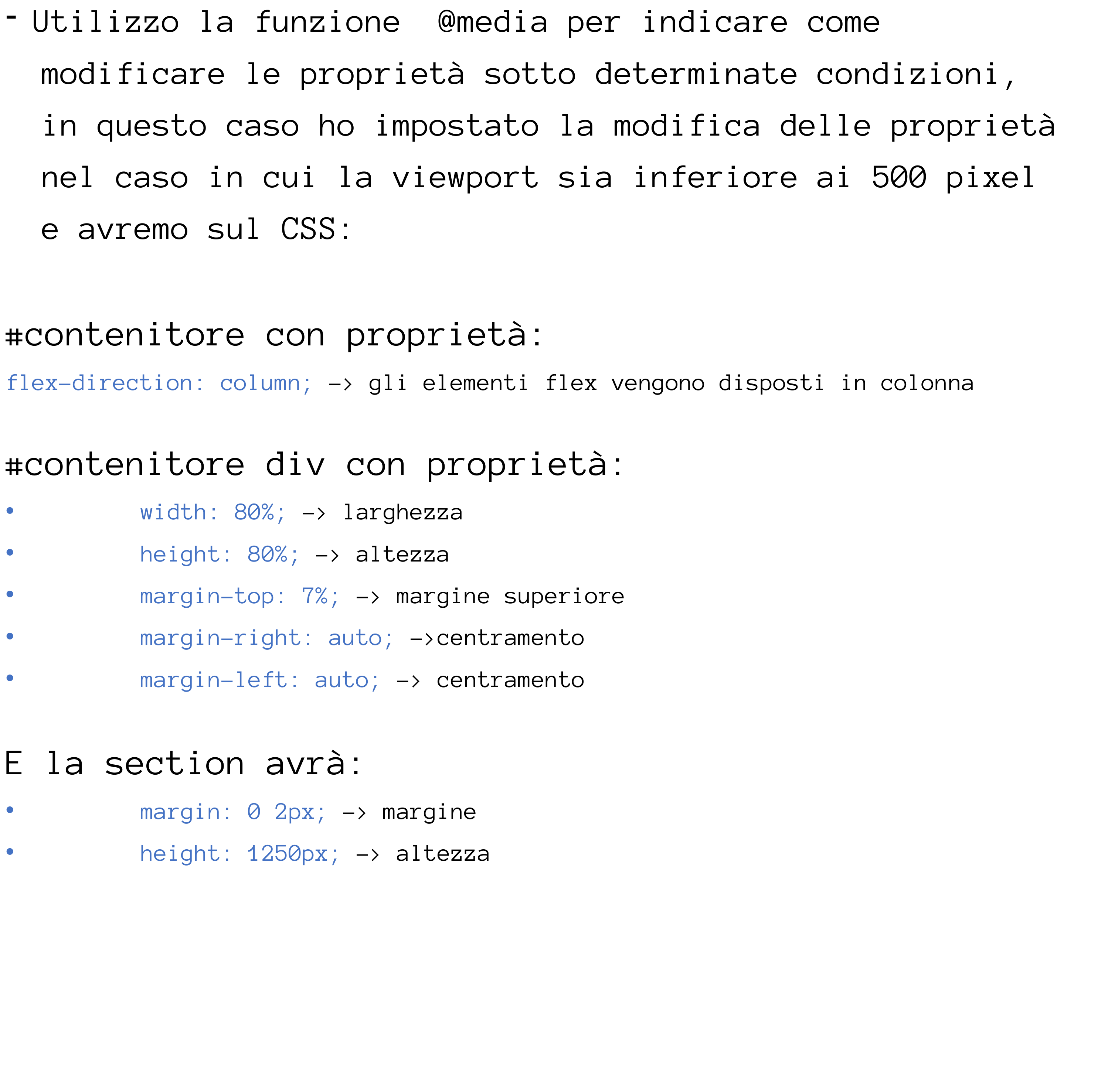

Utilizzo la funzione  @media per indicare come
  modificare le proprietà sotto determinate condizioni,
  in questo caso ho impostato la modifica delle proprietà
  nel caso in cui la viewport sia inferiore ai 500 pixel
  e avremo sul CSS:

#contenitore con proprietà:
flex-direction: column; -> gli elementi flex vengono disposti in colonna

#contenitore div con proprietà:
        width: 80%; -> larghezza
        height: 80%; -> altezza
        margin-top: 7%; -> margine superiore
        margin-right: auto; ->centramento
        margin-left: auto; -> centramento

E la section avrà:
        margin: 0 2px; -> margine
        height: 1250px; -> altezza